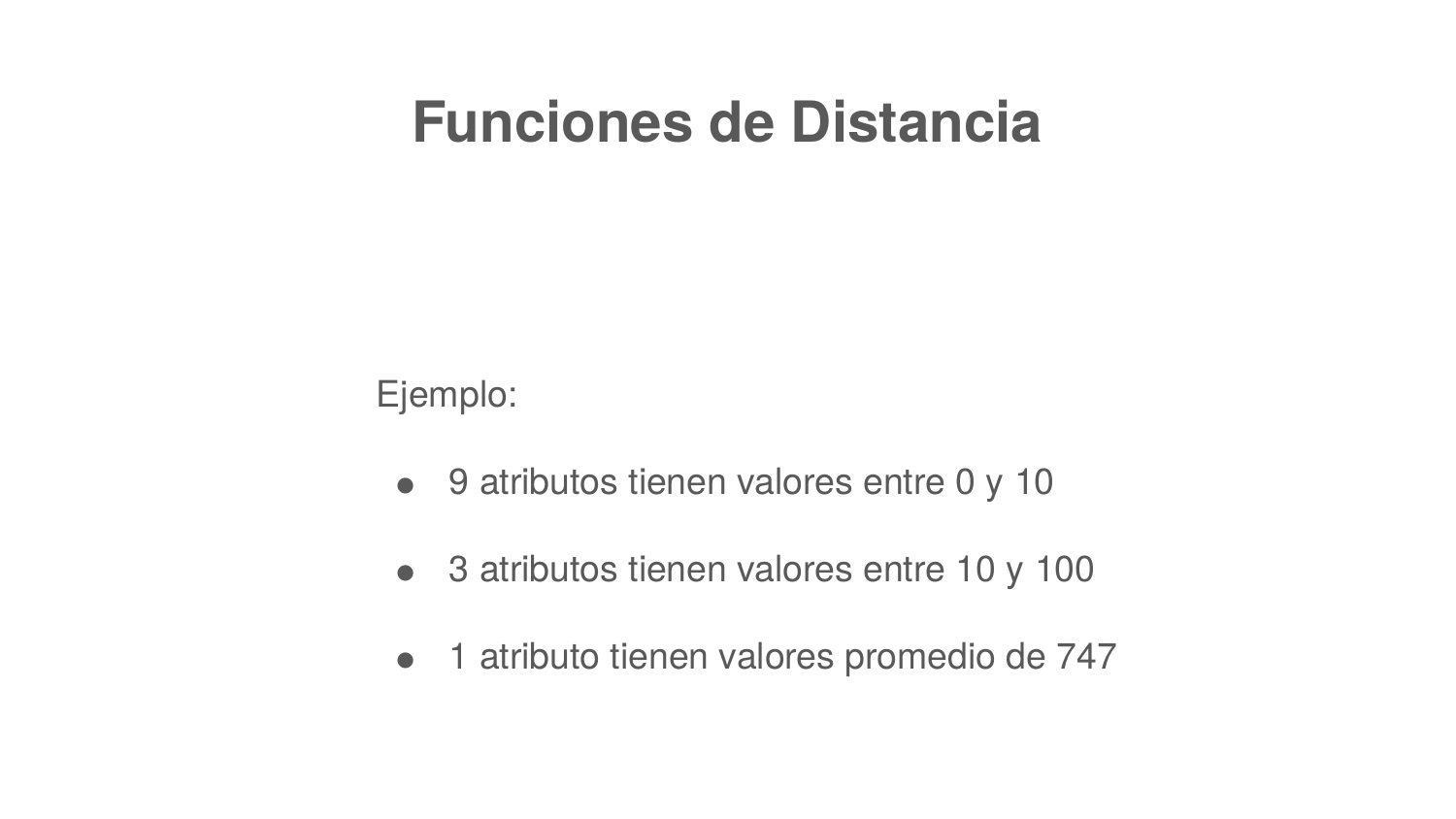

# Funciones de Distancia
Ejemplo:
9 atributos tienen valores entre 0 y 10
3 atributos tienen valores entre 10 y 100
1 atributo tienen valores promedio de 747